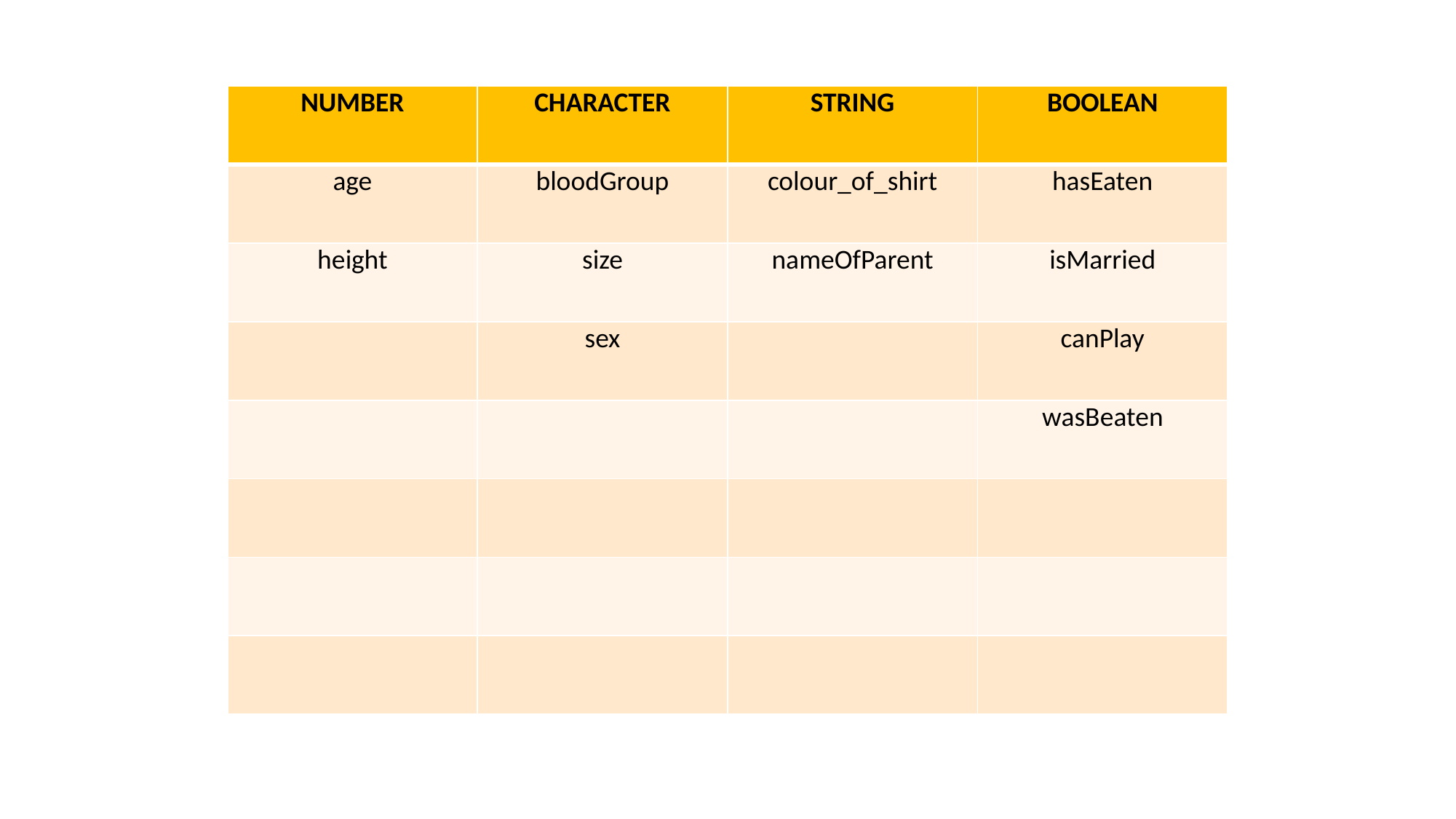

| NUMBER | CHARACTER | STRING | BOOLEAN |
| --- | --- | --- | --- |
| age | bloodGroup | colour\_of\_shirt | hasEaten |
| height | size | nameOfParent | isMarried |
|  | sex |  | canPlay |
|  |  |  | wasBeaten |
|  |  |  |  |
|  |  |  |  |
|  |  |  |  |